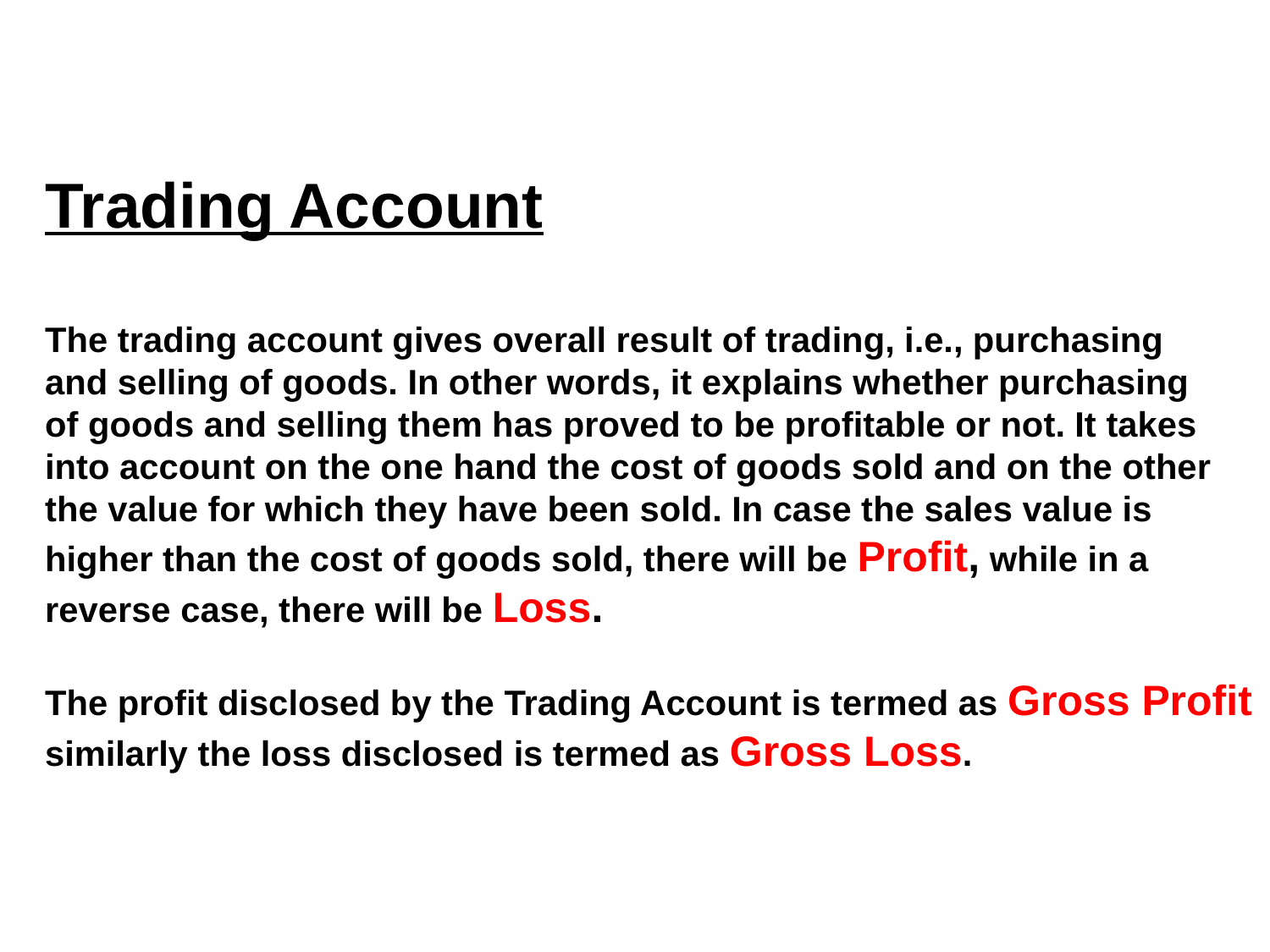

Trading Account

The trading account gives overall result of trading, i.e., purchasing
and selling of goods. In other words, it explains whether purchasing
of goods and selling them has proved to be profitable or not. It takes
into account on the one hand the cost of goods sold and on the other
the value for which they have been sold. In case the sales value is
higher than the cost of goods sold, there will be Profit, while in a
reverse case, there will be Loss.

The profit disclosed by the Trading Account is termed as Gross Profit
similarly the loss disclosed is termed as Gross Loss.